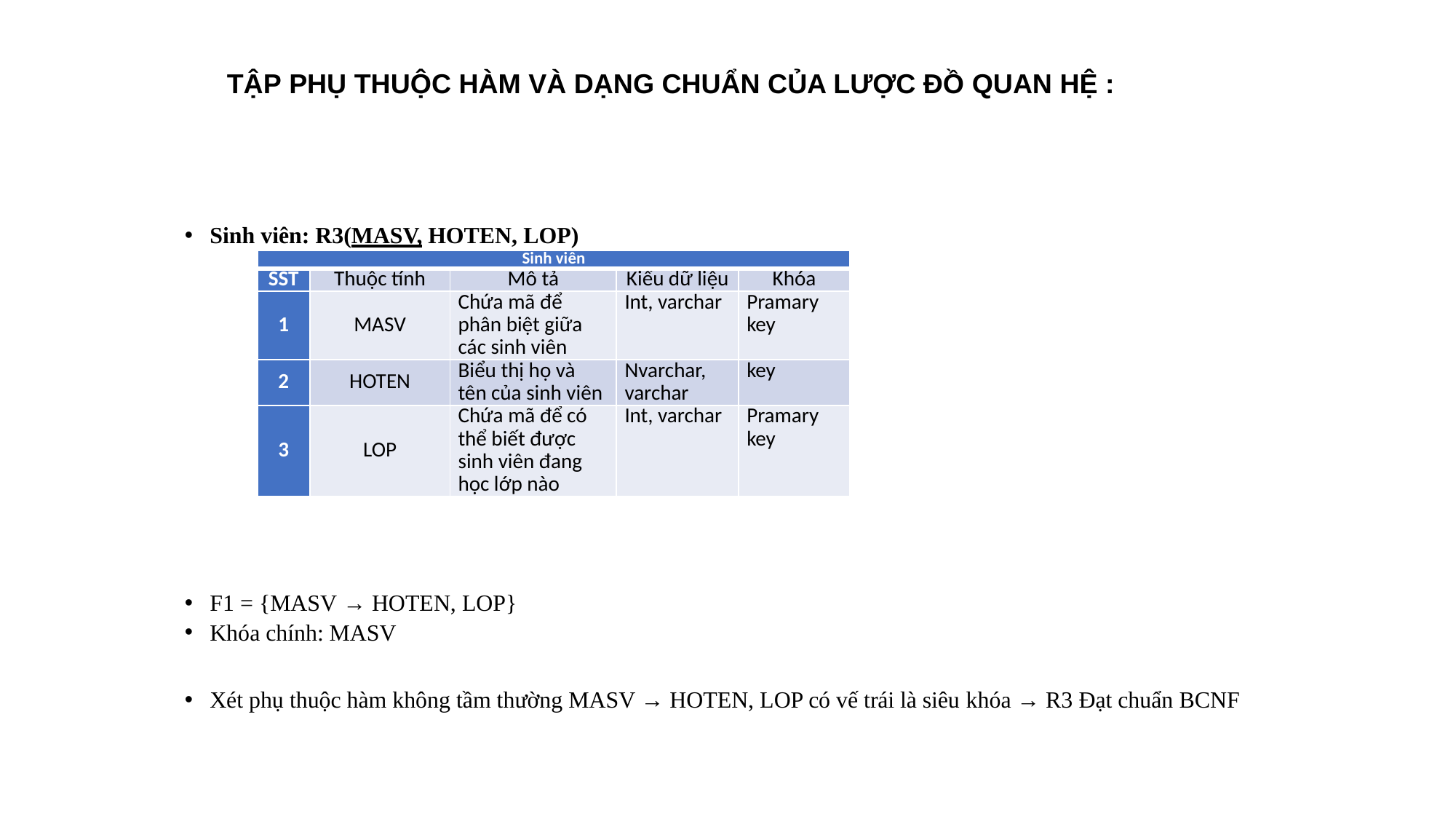

# TẬP PHỤ THUỘC HÀM VÀ DẠNG CHUẨN CỦA LƯỢC ĐỒ QUAN HỆ :
Sinh viên: R3(MASV, HOTEN, LOP)

F1 = {MASV → HOTEN, LOP}
Khóa chính: MASV

Xét phụ thuộc hàm không tầm thường MASV → HOTEN, LOP có vế trái là siêu khóa → R3 Đạt chuẩn BCNF

| Sinh viên |  |  |  |  |
| --- | --- | --- | --- | --- |
| SST | Thuộc tính | Mô tả | Kiểu dữ liệu | Khóa |
| 1 | MASV | Chứa mã để phân biệt giữa các sinh viên | Int, varchar | Pramary key |
| 2 | HOTEN | Biểu thị họ và tên của sinh viên | Nvarchar, varchar | key |
| 3 | LOP | Chứa mã để có thể biết được sinh viên đang học lớp nào | Int, varchar | Pramary key |